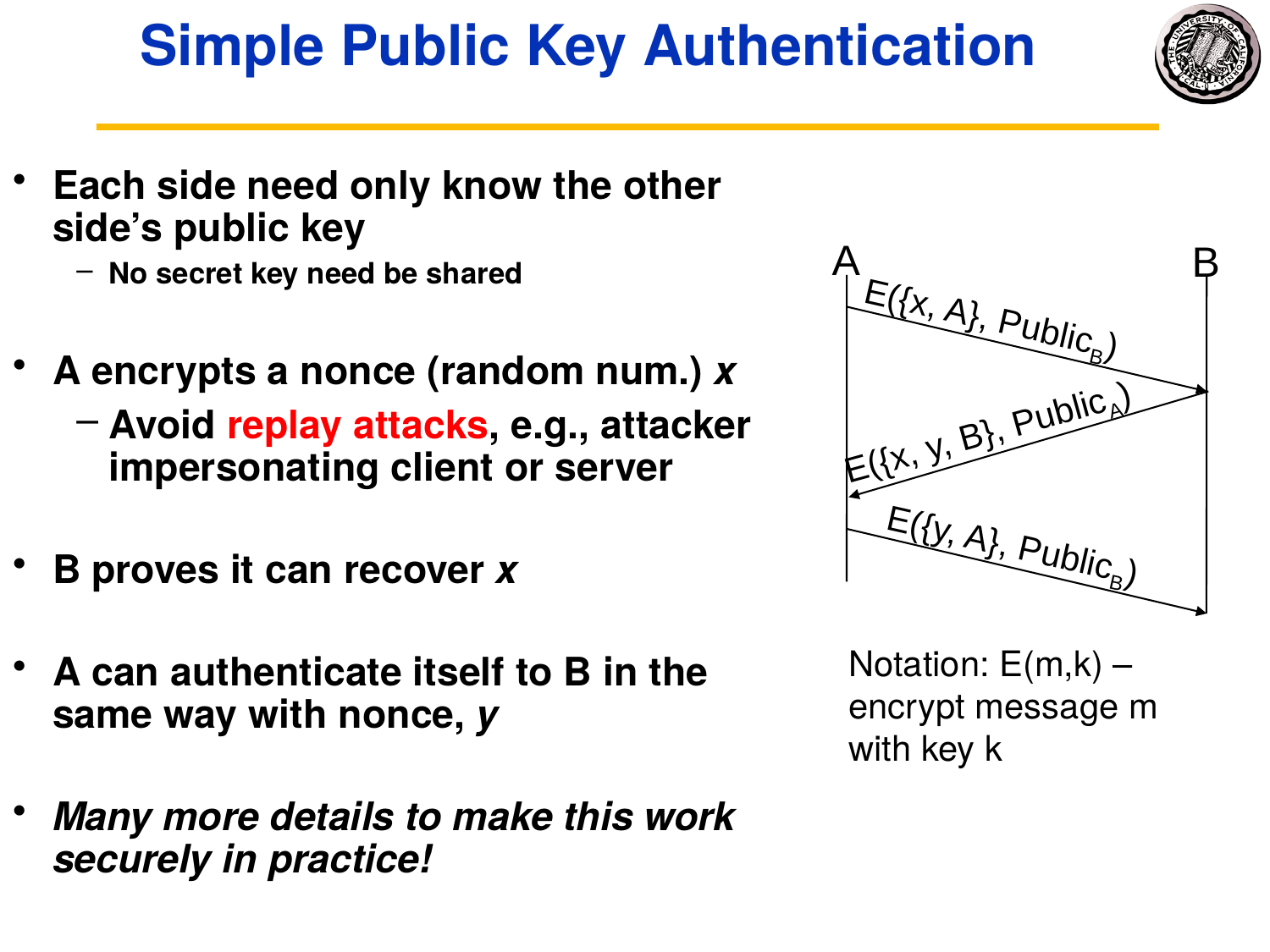

# Simple Public Key Authentication
Each side need only know the other side’s public key
No secret key need be shared

A encrypts a nonce (random num.) x
Avoid replay attacks, e.g., attacker impersonating client or server

B proves it can recover x

A can authenticate itself to B in the same way with nonce, y

Many more details to make this work securely in practice!
A
B

E({x, A}, PublicB)

                  E({x, y, B}, PublicA)
E({y, A}, PublicB)

Notation: E(m,k) – encrypt message m with key k